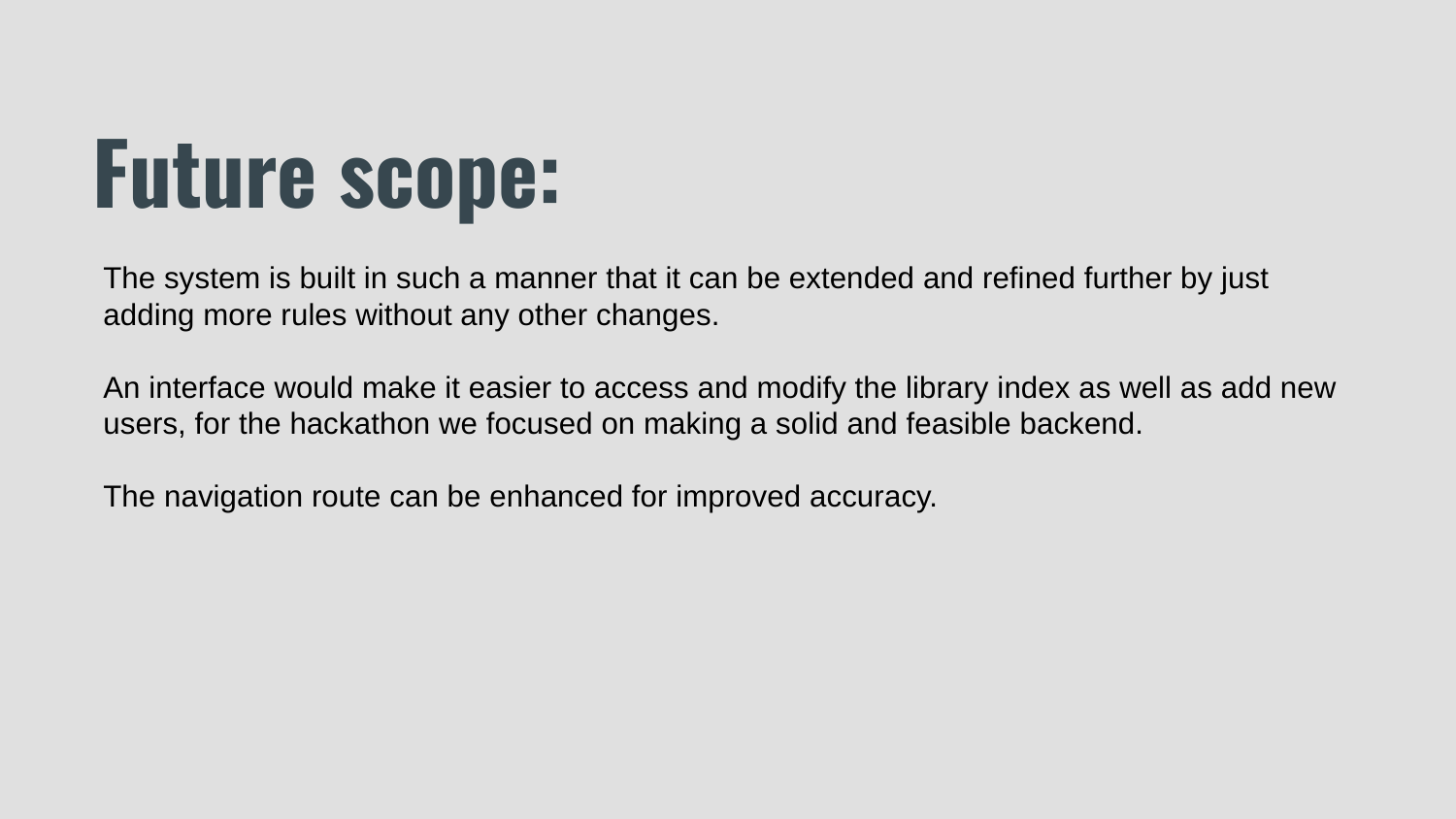

# Future scope:
The system is built in such a manner that it can be extended and refined further by just adding more rules without any other changes.

An interface would make it easier to access and modify the library index as well as add new users, for the hackathon we focused on making a solid and feasible backend.

The navigation route can be enhanced for improved accuracy.